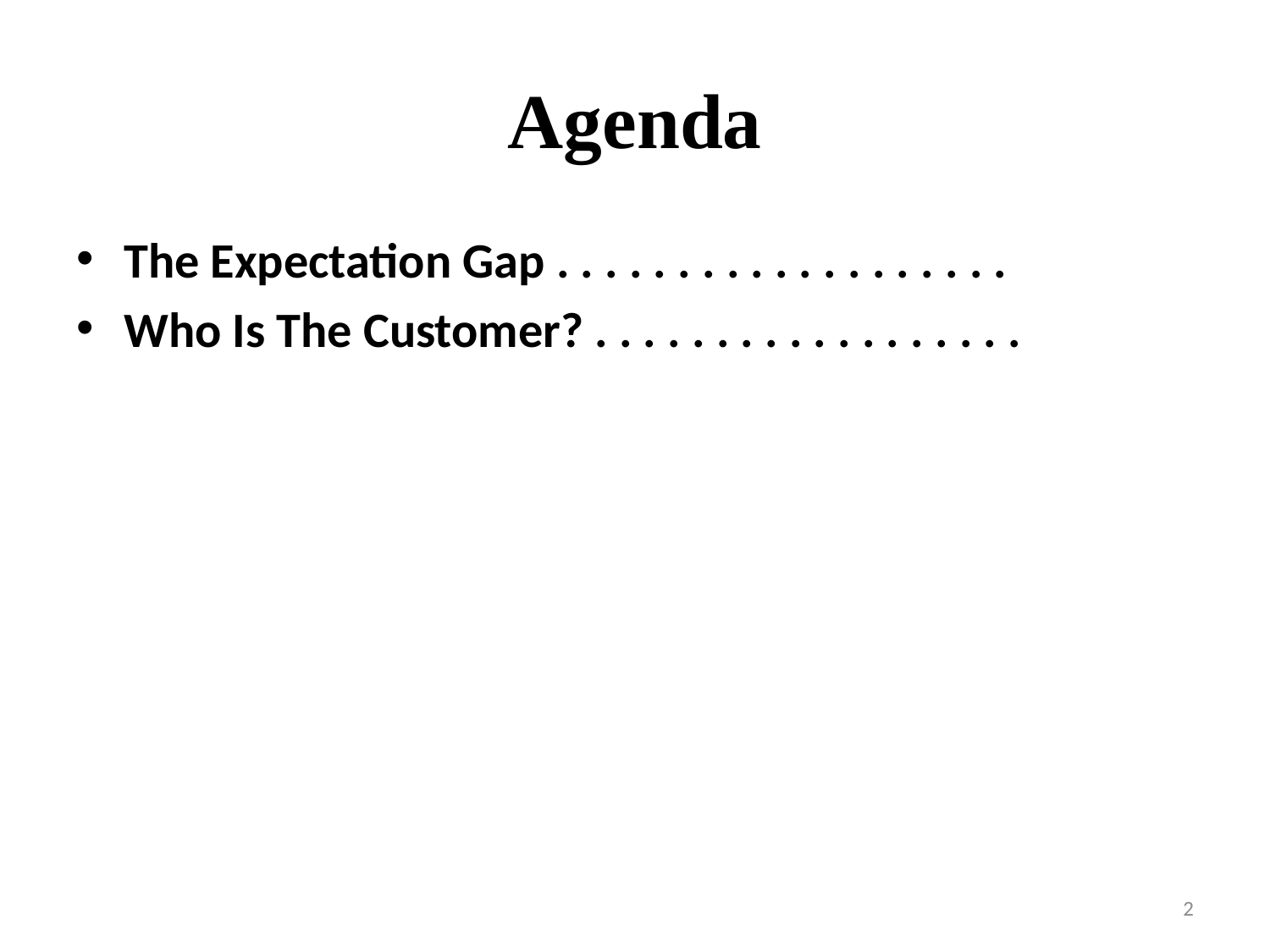

# Agenda
The Expectation Gap . . . . . . . . . . . . . . . . . . .
Who Is The Customer? . . . . . . . . . . . . . . . . . .

2